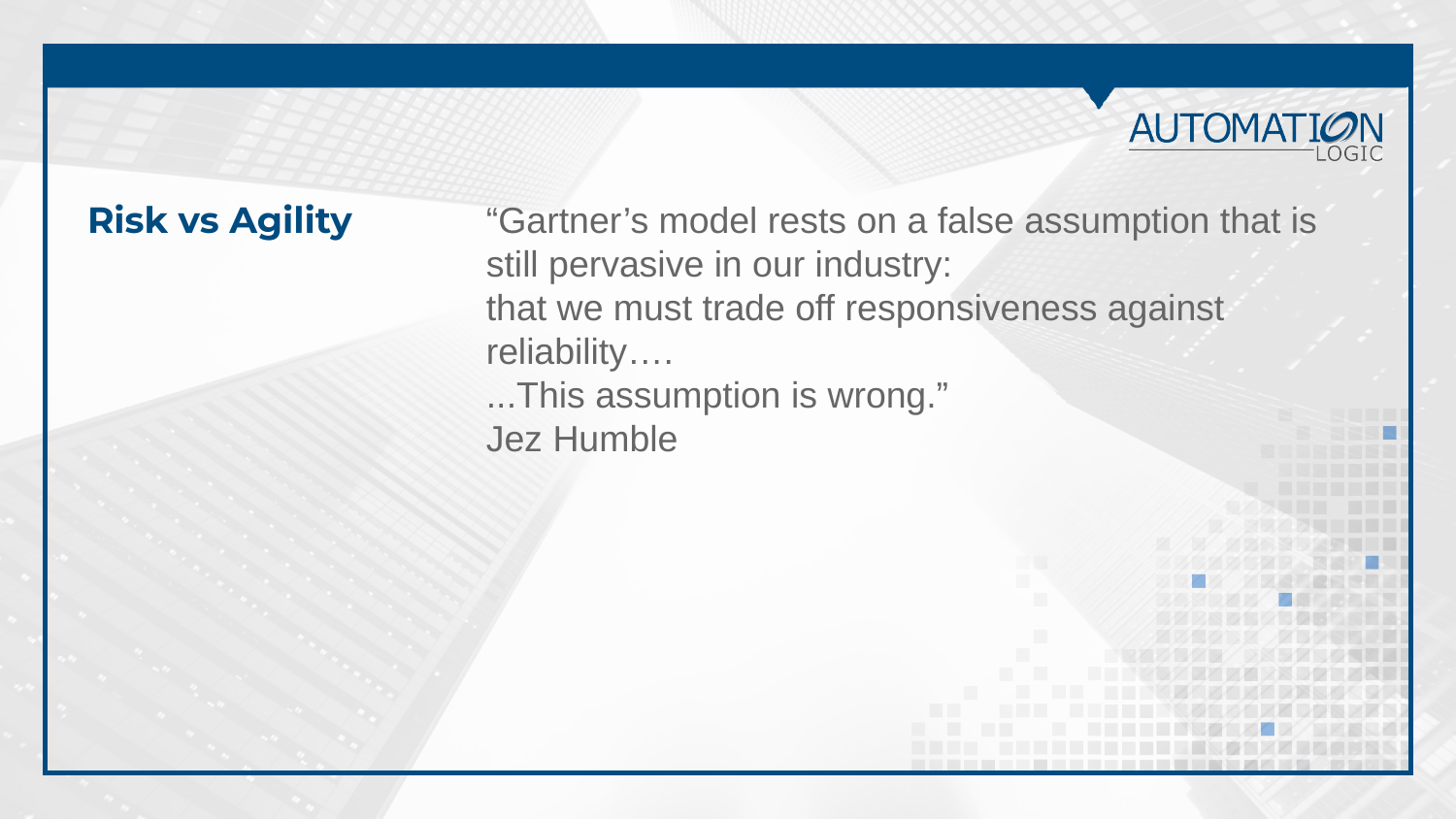

# Risk vs Agility
“Gartner’s model rests on a false assumption that is still pervasive in our industry:
that we must trade off responsiveness against reliability….
...This assumption is wrong.”
Jez Humble